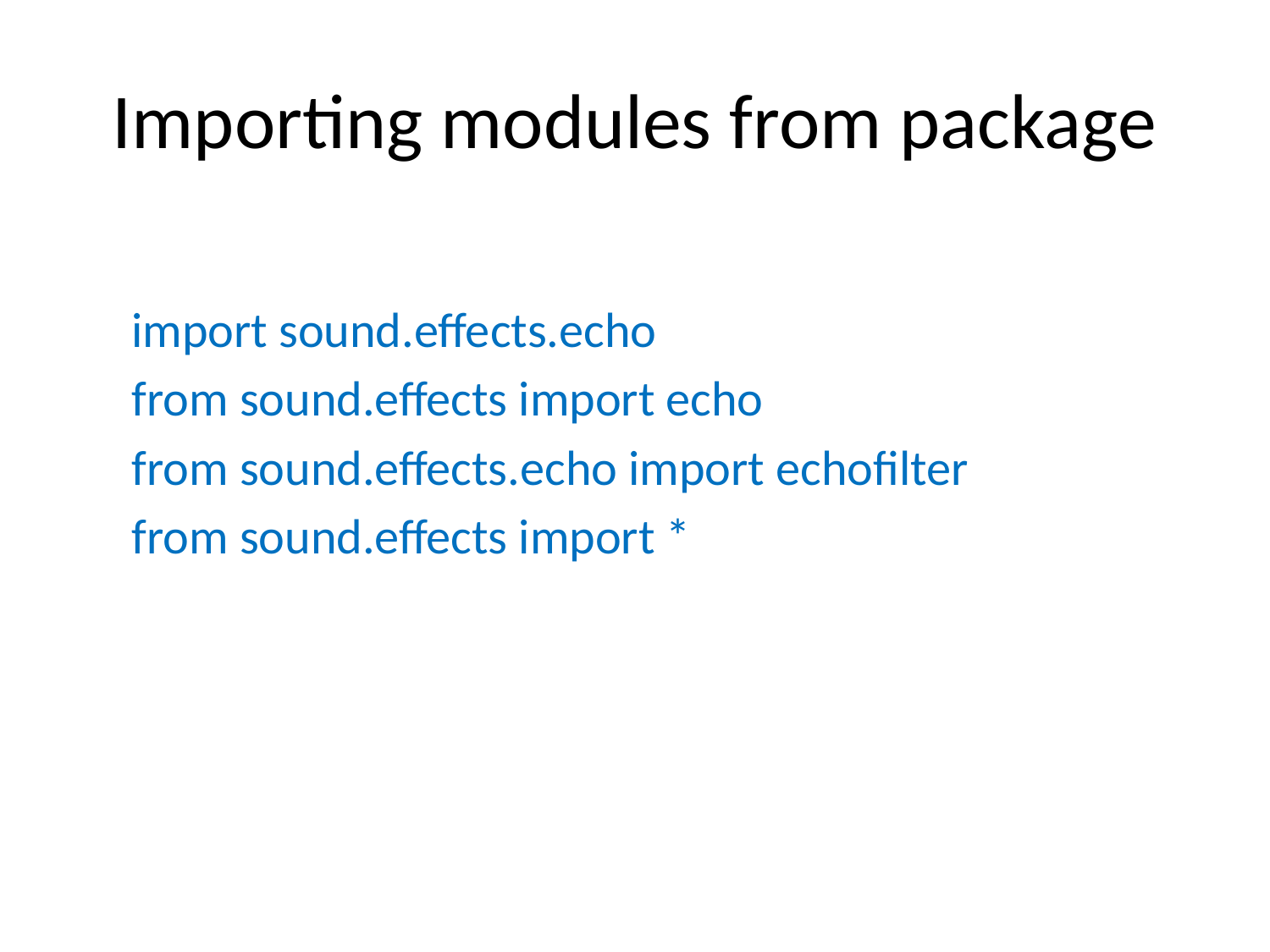

# Importing modules from package

import sound.effects.echo
from sound.effects import echo
from sound.effects.echo import echofilter
from sound.effects import *